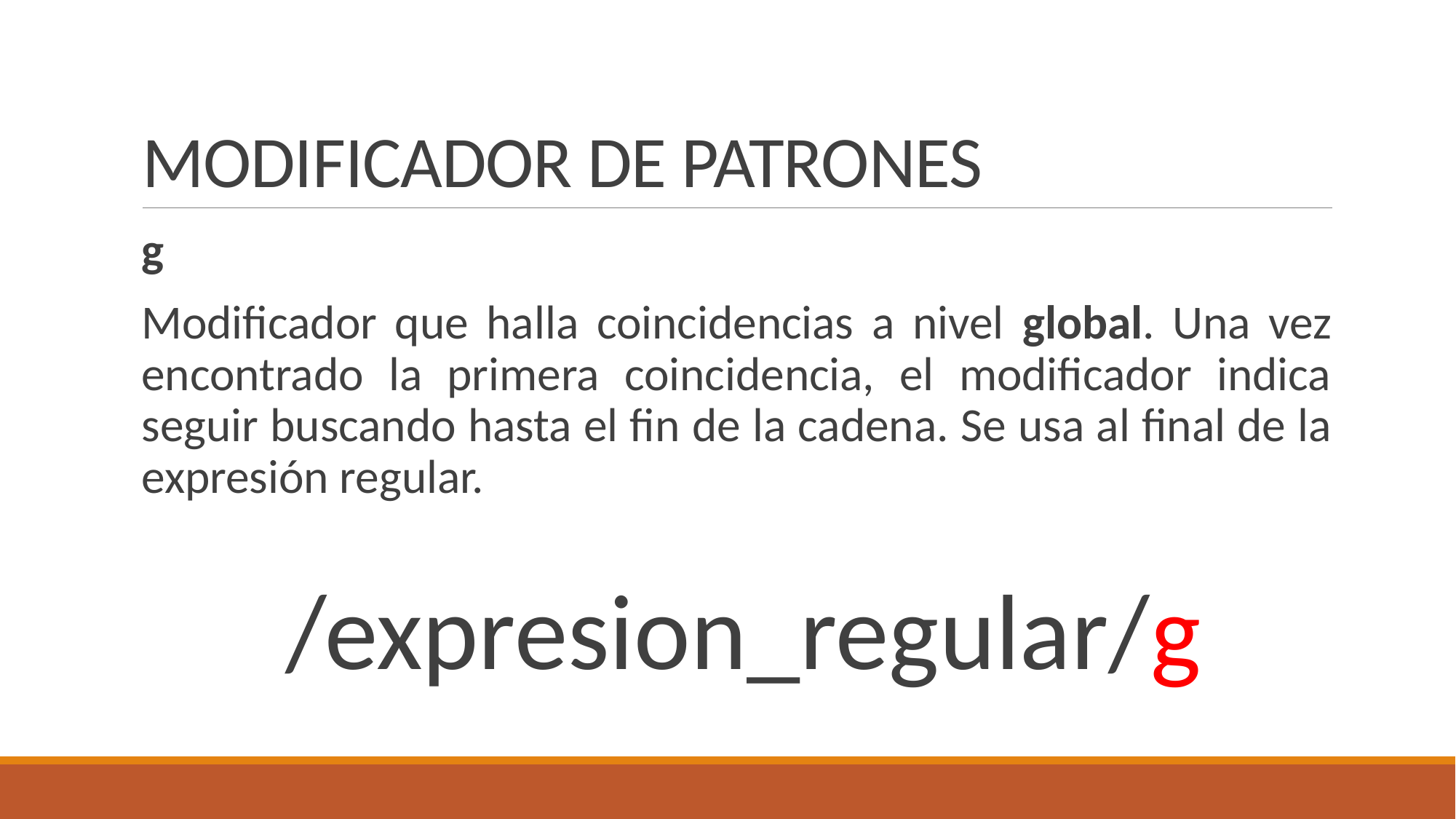

# MODIFICADOR DE PATRONES
g
Modificador que halla coincidencias a nivel global. Una vez encontrado la primera coincidencia, el modificador indica seguir buscando hasta el fin de la cadena. Se usa al final de la expresión regular.

/expresion_regular/g